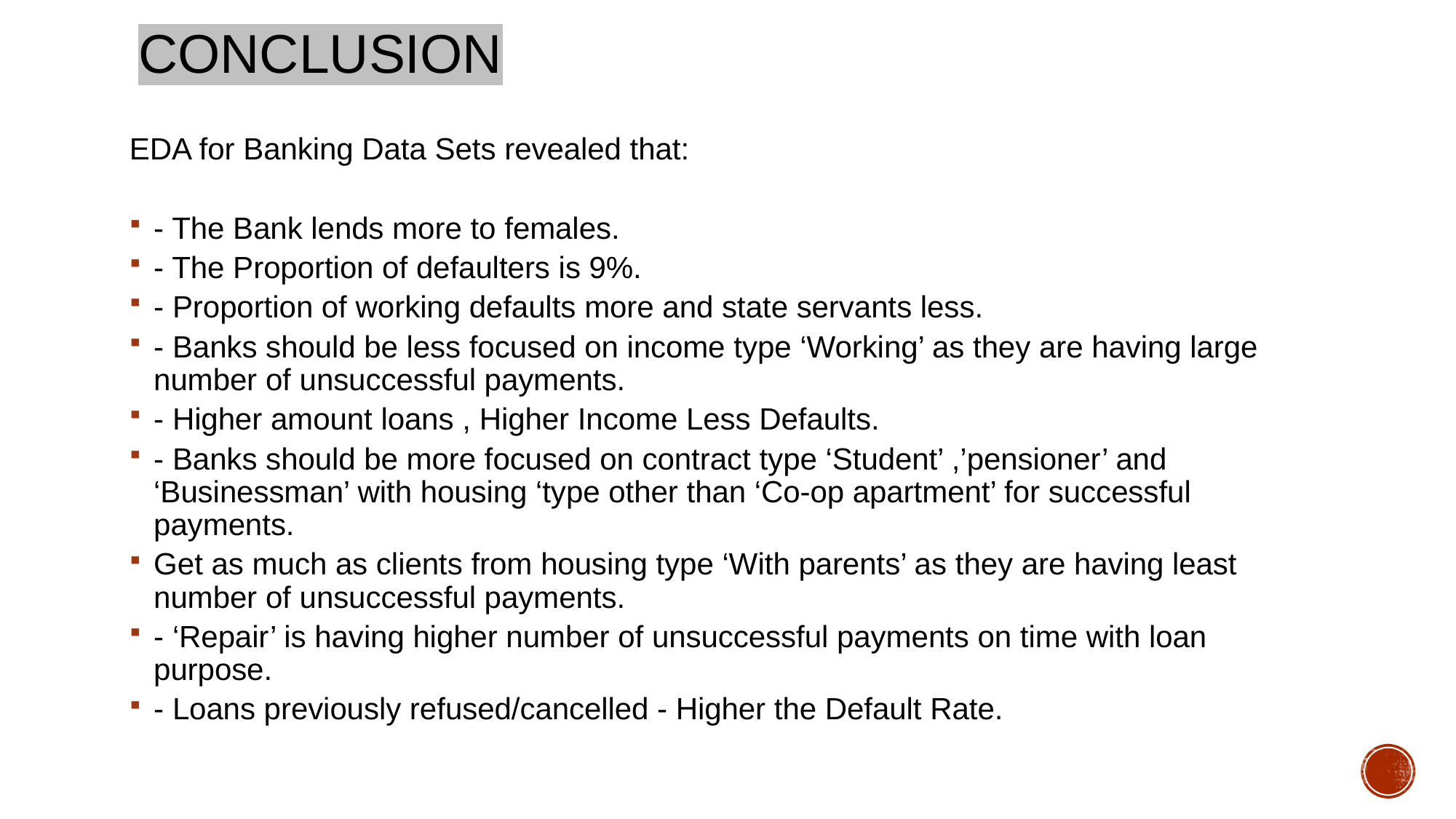

# Conclusion
EDA for Banking Data Sets revealed that:

- The Bank lends more to females.
- The Proportion of defaulters is 9%.
- Proportion of working defaults more and state servants less.
- Banks should be less focused on income type ‘Working’ as they are having large number of unsuccessful payments.
- Higher amount loans , Higher Income Less Defaults.
- Banks should be more focused on contract type ‘Student’ ,’pensioner’ and ‘Businessman’ with housing ‘type other than ‘Co-op apartment’ for successful payments.
Get as much as clients from housing type ‘With parents’ as they are having least number of unsuccessful payments.
- ‘Repair’ is having higher number of unsuccessful payments on time with loan purpose.
- Loans previously refused/cancelled - Higher the Default Rate.